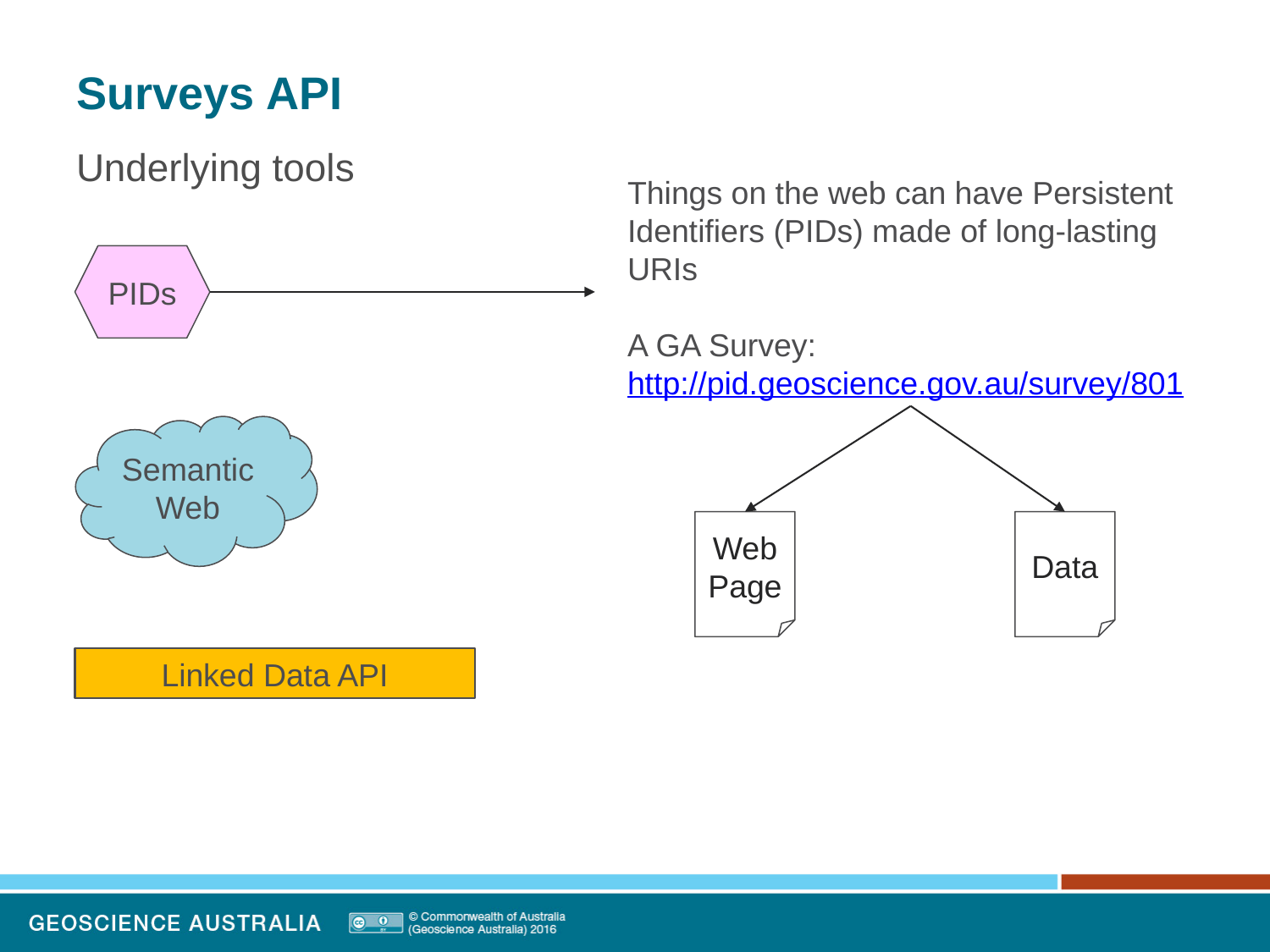

# Surveys API
Underlying tools
Things on the web can have Persistent Identifiers (PIDs) made of long-lasting URIs

A GA Survey: http://pid.geoscience.gov.au/survey/801

PIDs
Semantic Web
Data
Web Page
Linked Data API